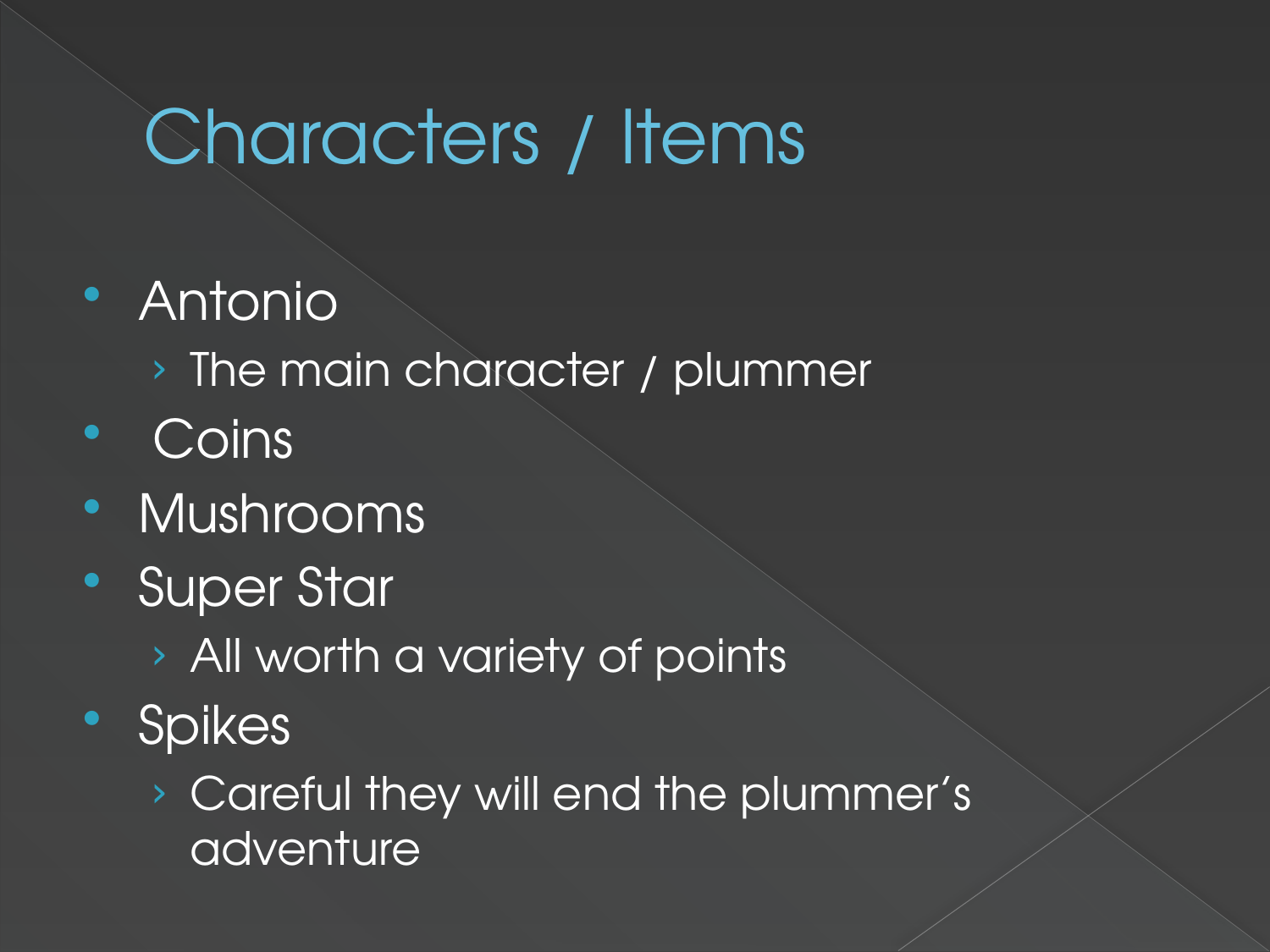

# Characters / Items
Antonio
The main character / plummer
 Coins
Mushrooms
Super Star
All worth a variety of points
Spikes
Careful they will end the plummer’s adventure